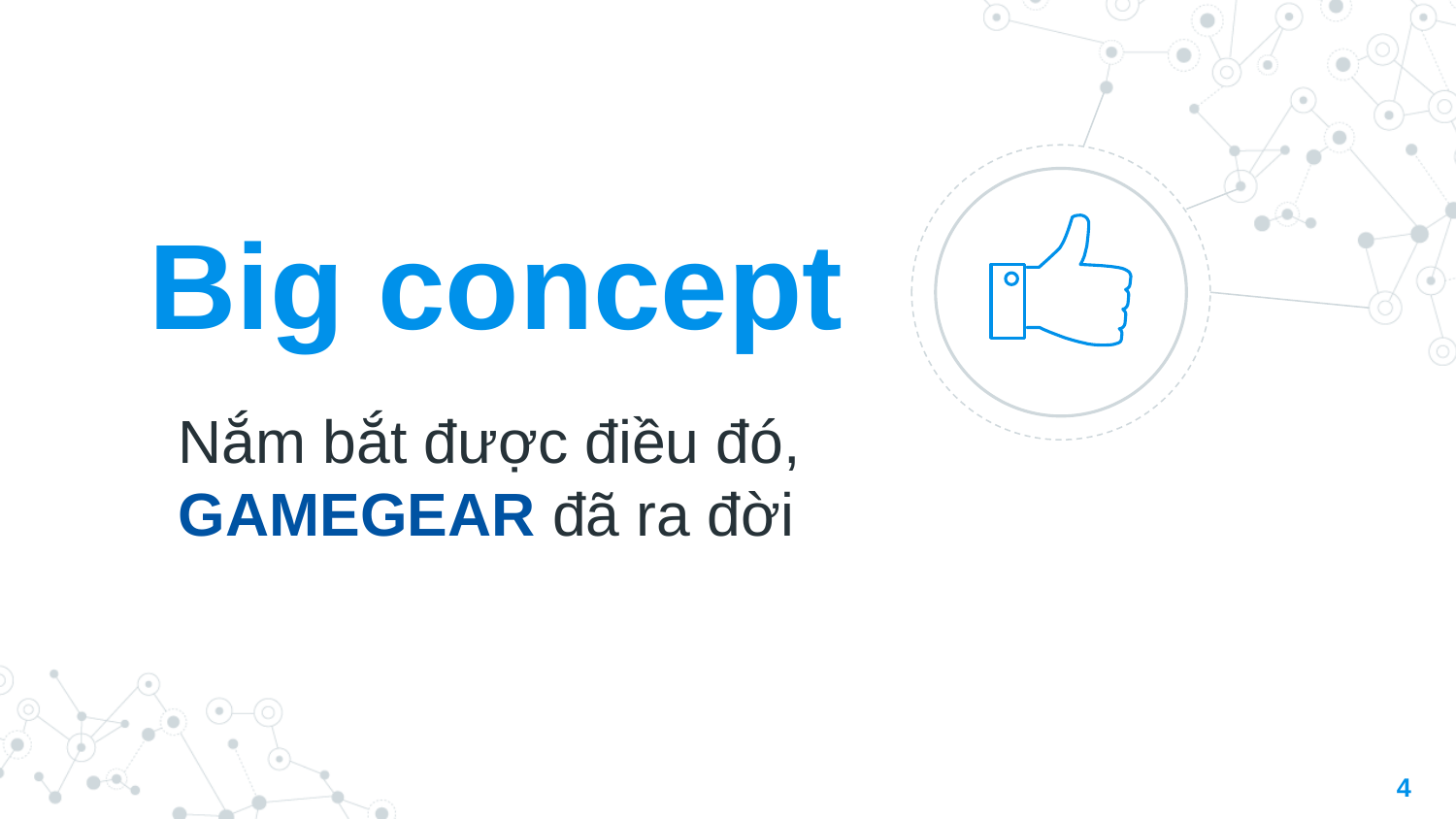

Big concept

Nắm bắt được điều đó, GAMEGEAR đã ra đời
4